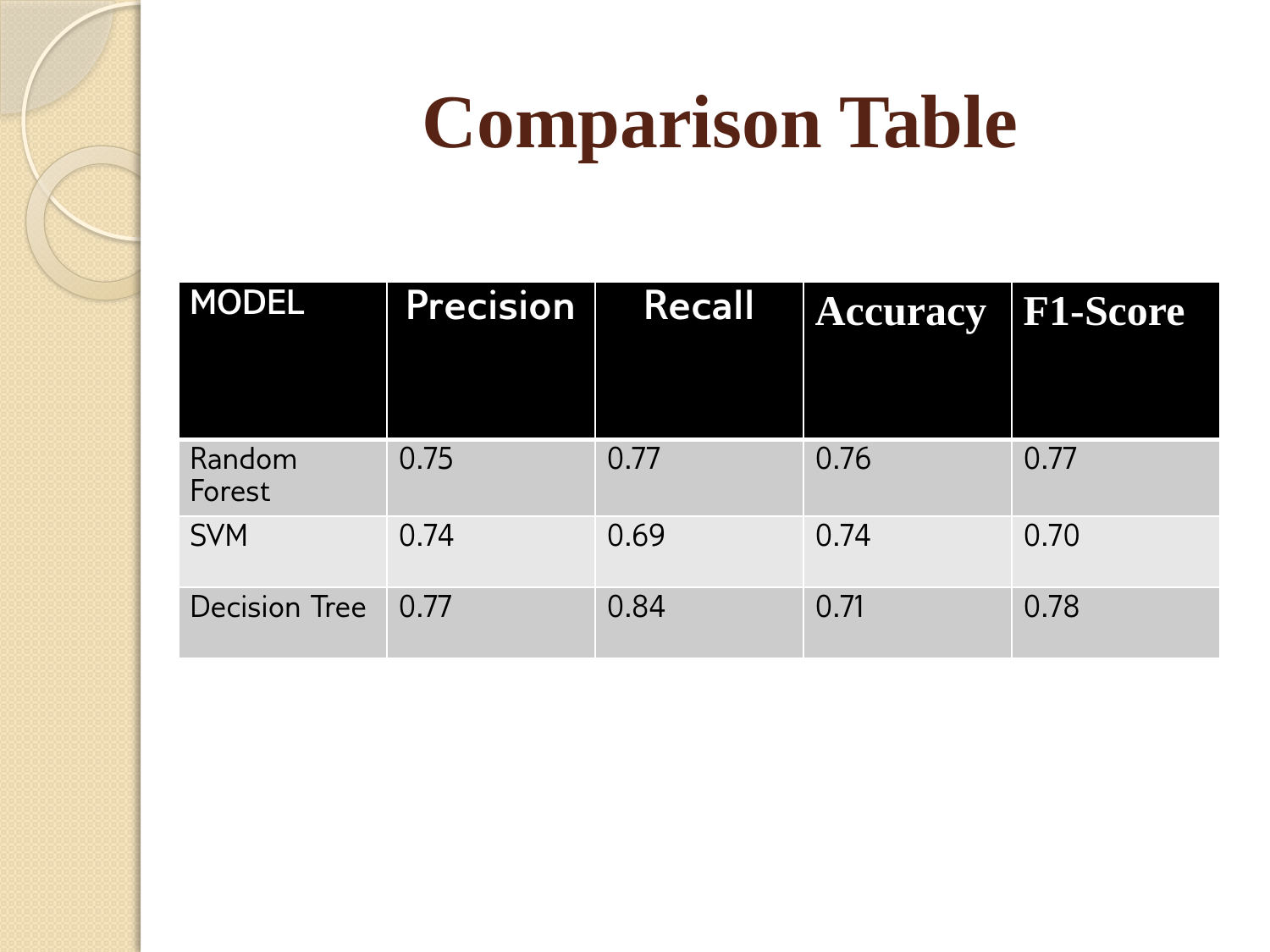

# Comparison Table
| MODEL | Precision | Recall | Accuracy | F1-Score |
| --- | --- | --- | --- | --- |
| Random Forest | 0.75 | 0.77 | 0.76 | 0.77 |
| SVM | 0.74 | 0.69 | 0.74 | 0.70 |
| Decision Tree | 0.77 | 0.84 | 0.71 | 0.78 |